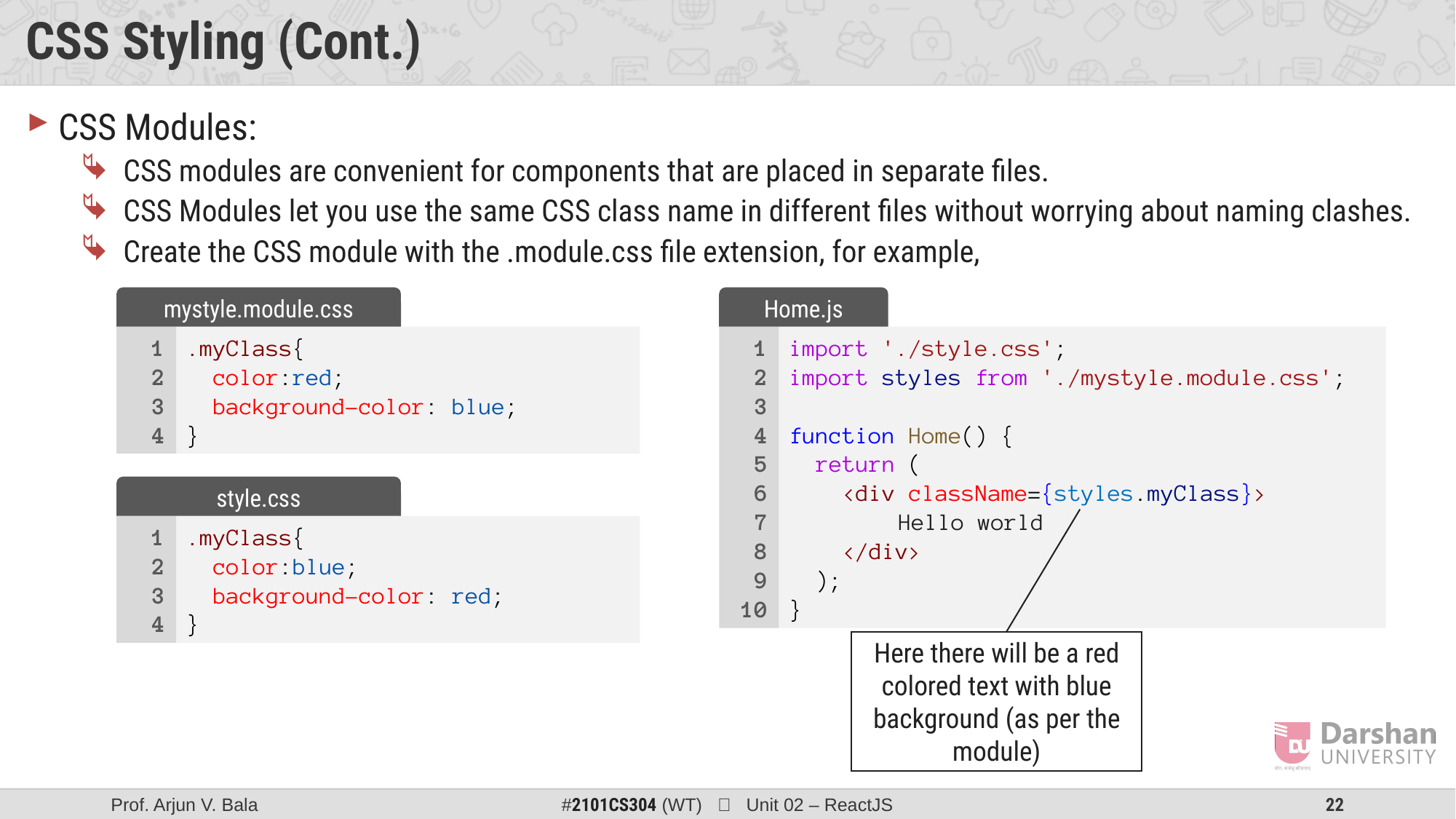

# CSS Styling (Cont.)
CSS Modules:
CSS modules are convenient for components that are placed in separate files.
CSS Modules let you use the same CSS class name in different files without worrying about naming clashes.
Create the CSS module with the .module.css file extension, for example,
mystyle.module.css
Home.js
1
2
3
4
.myClass{
  color:red;
  background-color: blue;
}
1
2
3
4
5
6
7
8
9
10
import './style.css';
import styles from './mystyle.module.css';

function Home() {
  return (
    <div className={styles.myClass}>
	Hello world
    </div>
  );
}
style.css
1
2
3
4
.myClass{
  color:blue;
  background-color: red;
}
Here there will be a red colored text with blue background (as per the module)